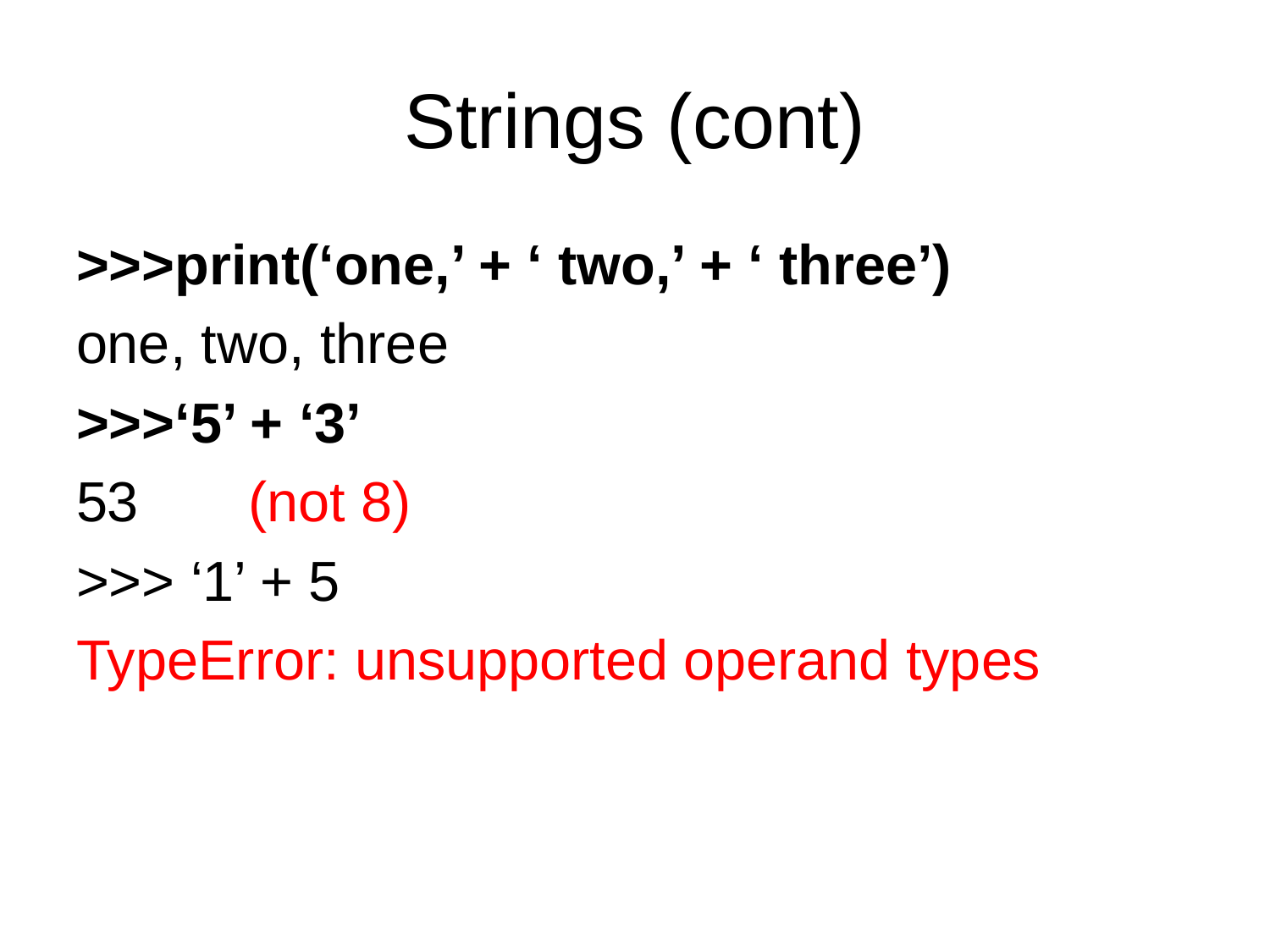

# Strings (cont)
>>>print(‘one,’ + ‘ two,’ + ‘ three’)
one, two, three
>>>‘5’ + ‘3’
53       (not 8)
>>> ‘1’ + 5
TypeError: unsupported operand types